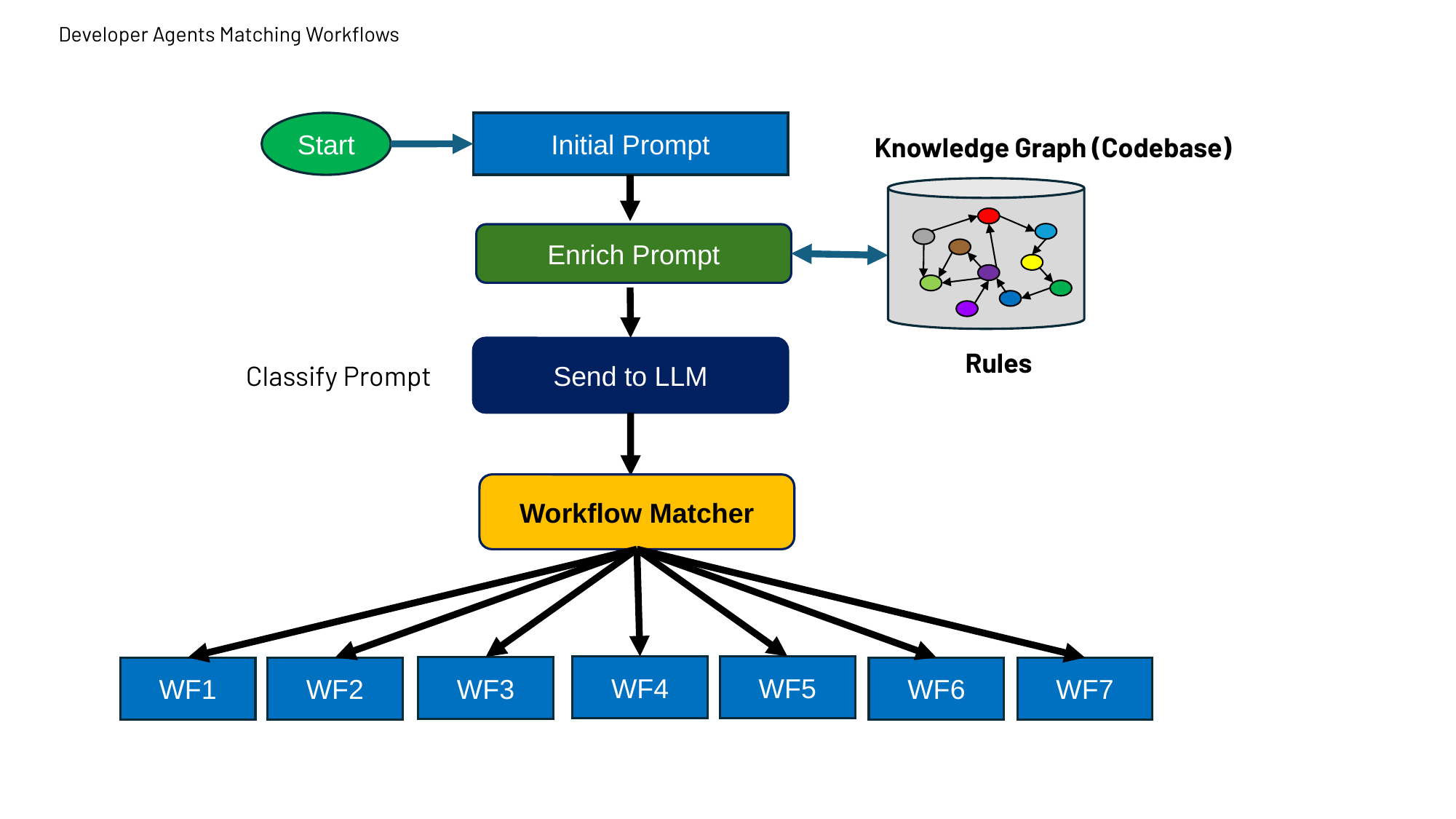

# Developer Agents Matching Workflows
Start
Initial Prompt
Knowledge Graph (Codebase)

Enrich Prompt
Send to LLM
Rules
Classify Prompt
Workflow Matcher
WF4
WF5
WF3
WF1
WF2
WF6
WF7